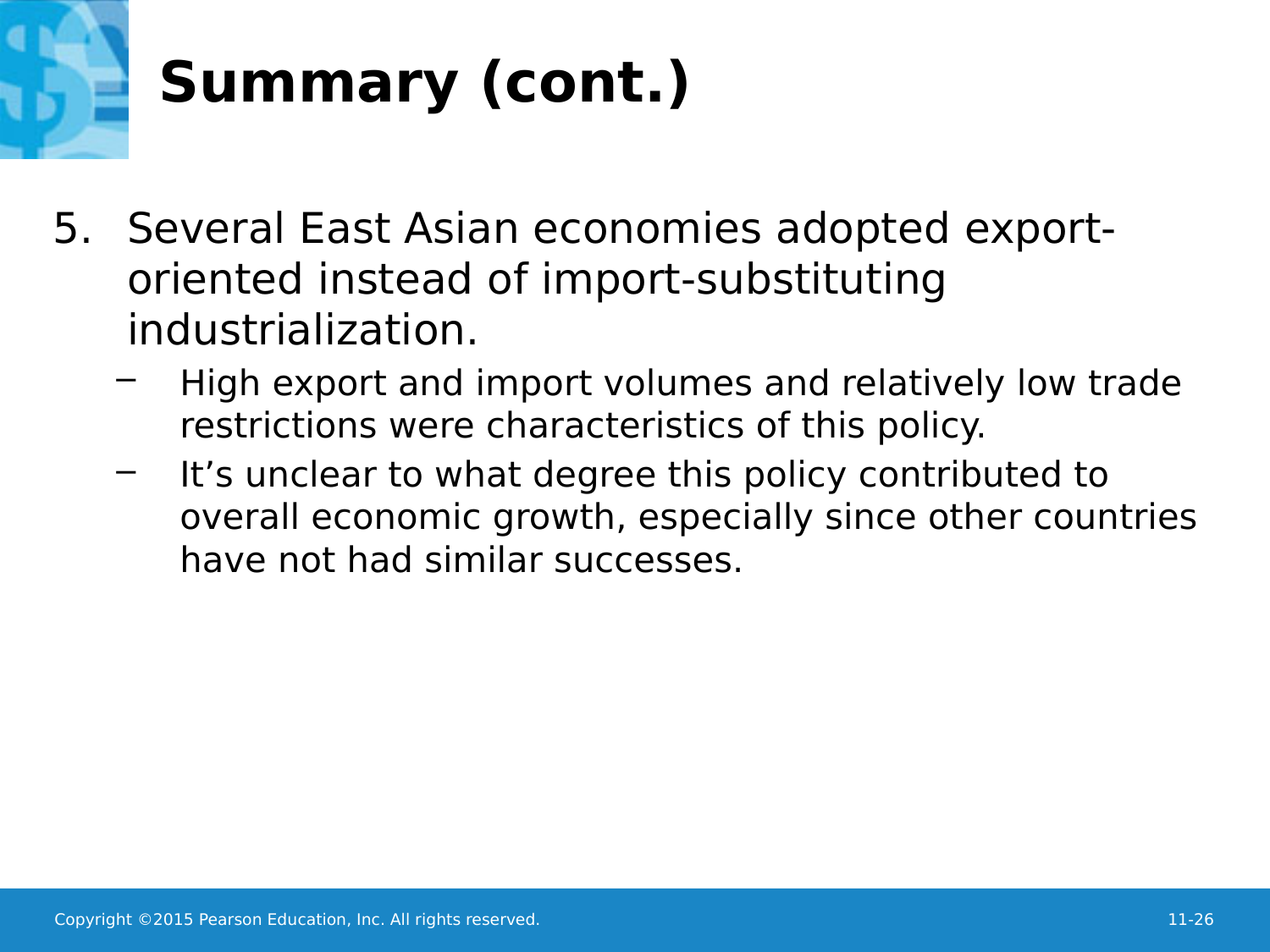

# Summary (cont.)
Several East Asian economies adopted export- oriented instead of import-substituting industrialization.
High export and import volumes and relatively low trade restrictions were characteristics of this policy.
It’s unclear to what degree this policy contributed to overall economic growth, especially since other countries have not had similar successes.